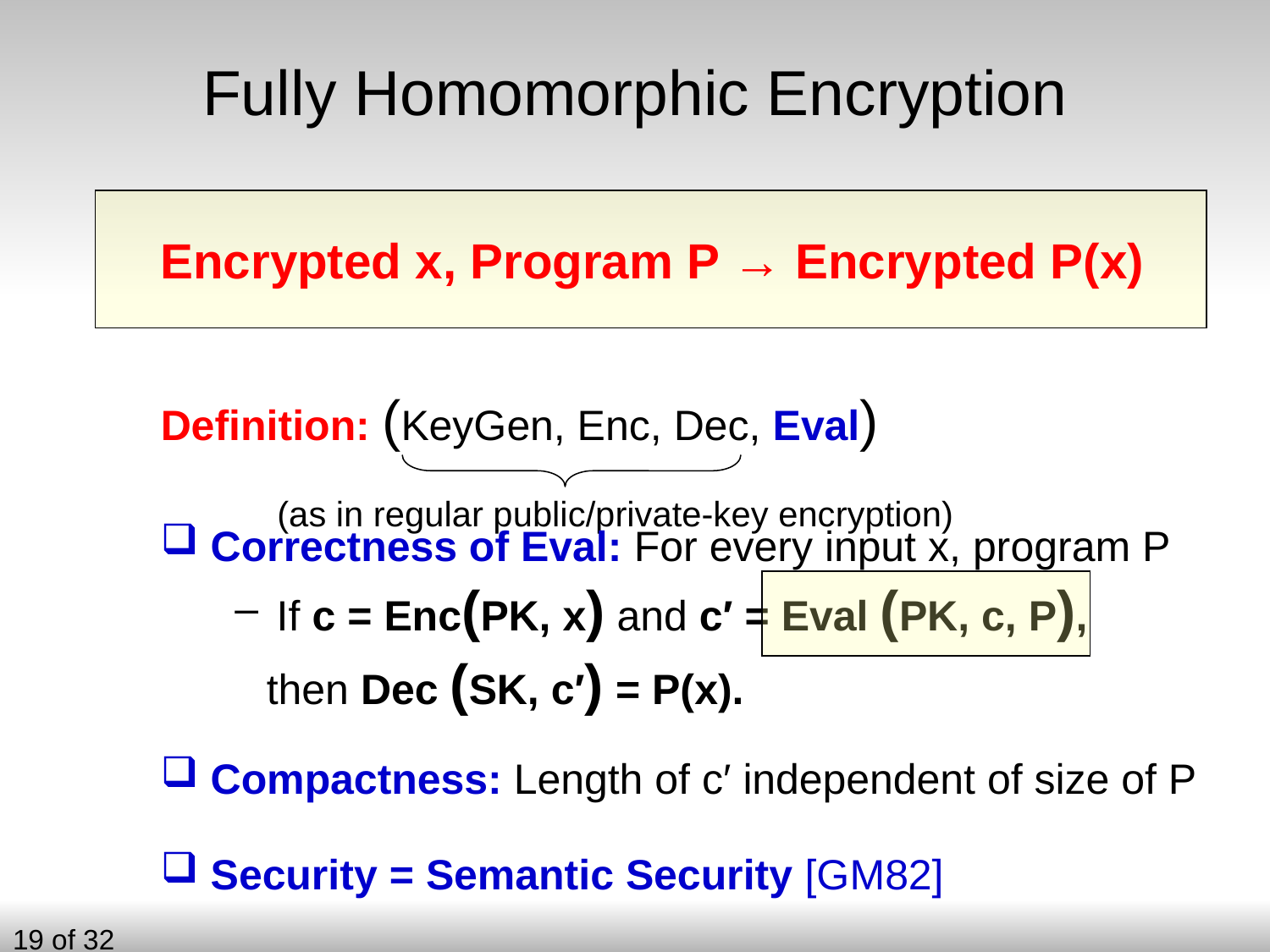

# Fully Homomorphic Encryption

Encrypted x, Program P → Encrypted P(x)

Definition: (KeyGen, Enc, Dec, Eval)
(as in regular public/private-key encryption)
 Correctness of Eval: For every input x, program P
 If c = Enc(PK, x) and c′ = Eval (PK, c, P),

then Dec (SK, c′) = P(x).
 Compactness: Length of c′ independent of size of P
 Security = Semantic Security [GM82]
19 of 32